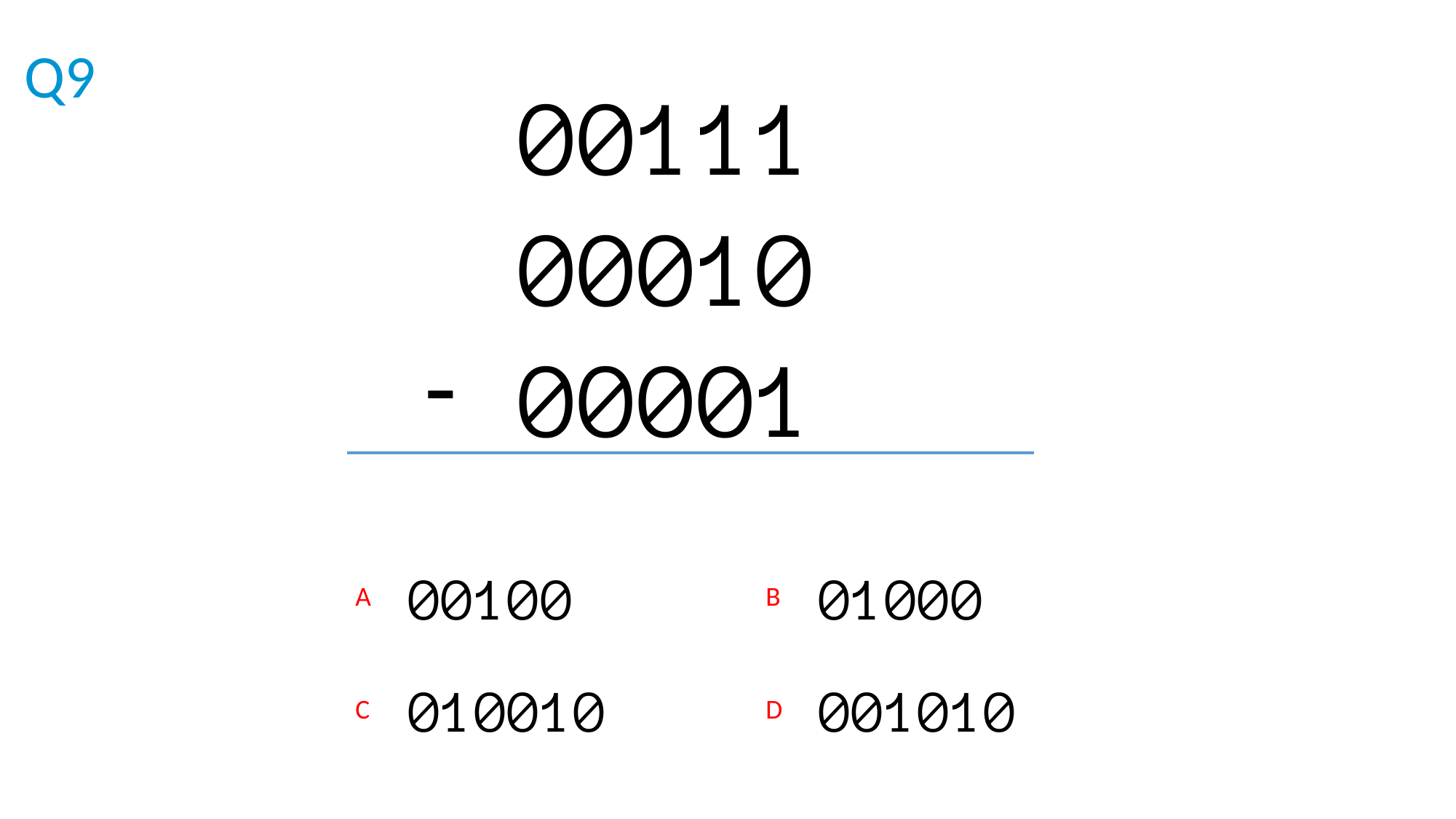

Q9
00111
00010
00001
-
00100
01000
A
B
010010
001010
C
D